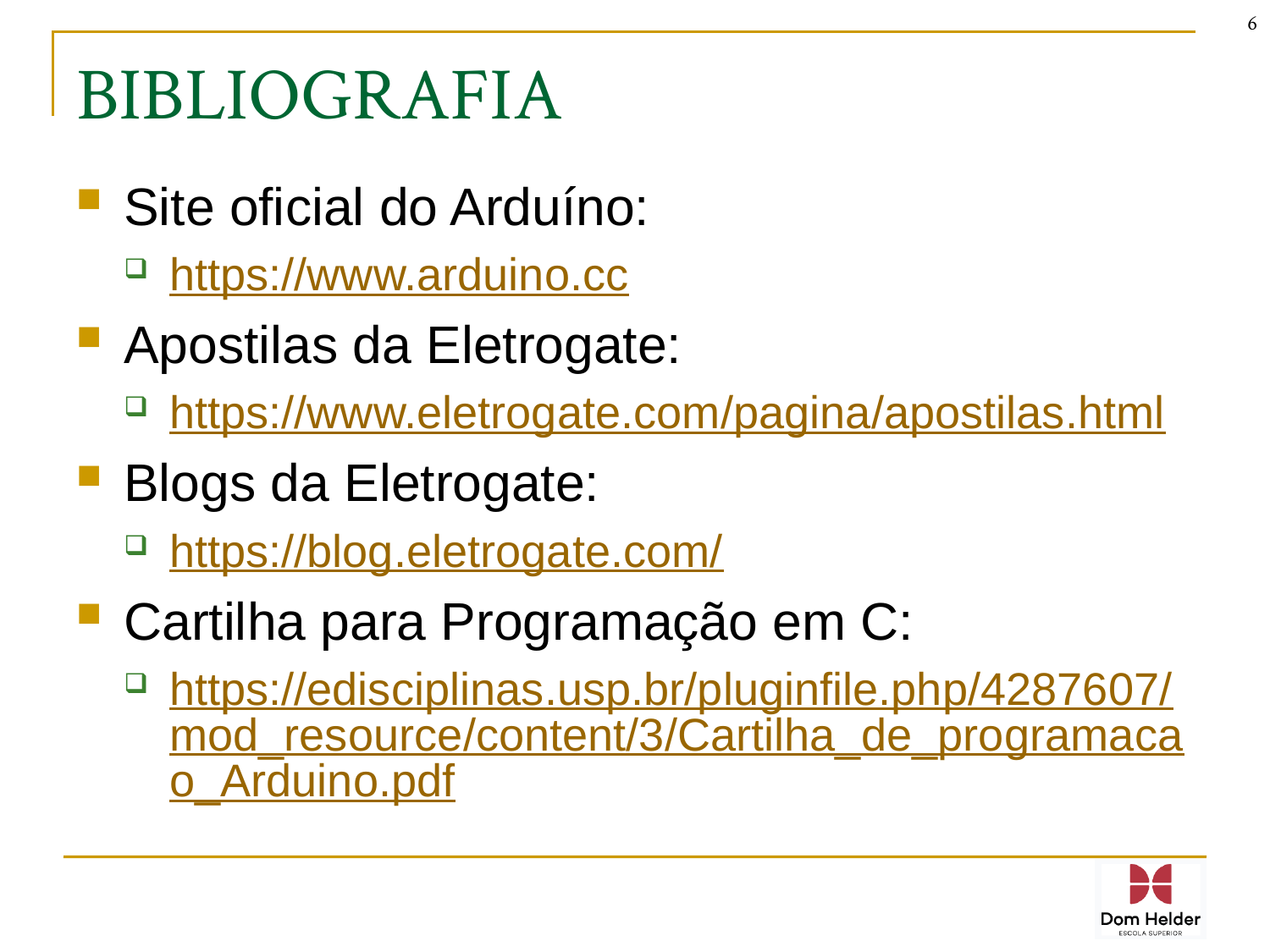

6
# BIBLIOGRAFIA
Site oficial do Arduíno:
https://www.arduino.cc
Apostilas da Eletrogate:
https://www.eletrogate.com/pagina/apostilas.html
Blogs da Eletrogate:
https://blog.eletrogate.com/
Cartilha para Programação em C:
https://edisciplinas.usp.br/pluginfile.php/4287607/mod_resource/content/3/Cartilha_de_programacao_Arduino.pdf